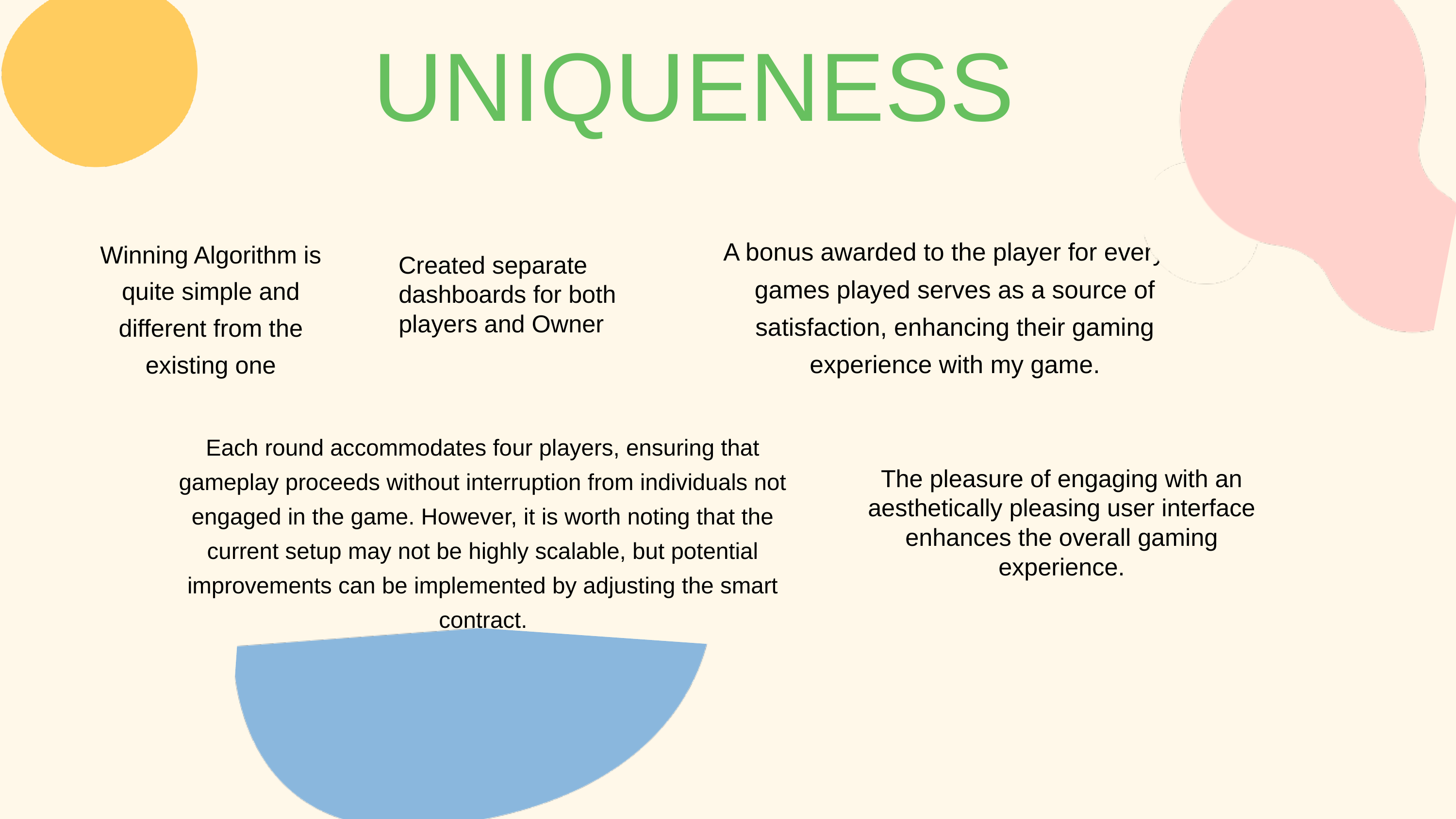

UNIQUENESS
A bonus awarded to the player for every 5 games played serves as a source of satisfaction, enhancing their gaming experience with my game.
Winning Algorithm is quite simple and different from the existing one
    Created separate dashboards for both players and Owner
Each round accommodates four players, ensuring that gameplay proceeds without interruption from individuals not engaged in the game. However, it is worth noting that the current setup may not be highly scalable, but potential improvements can be implemented by adjusting the smart contract.
# The pleasure of engaging with an aesthetically pleasing user interface enhances the overall gaming experience.